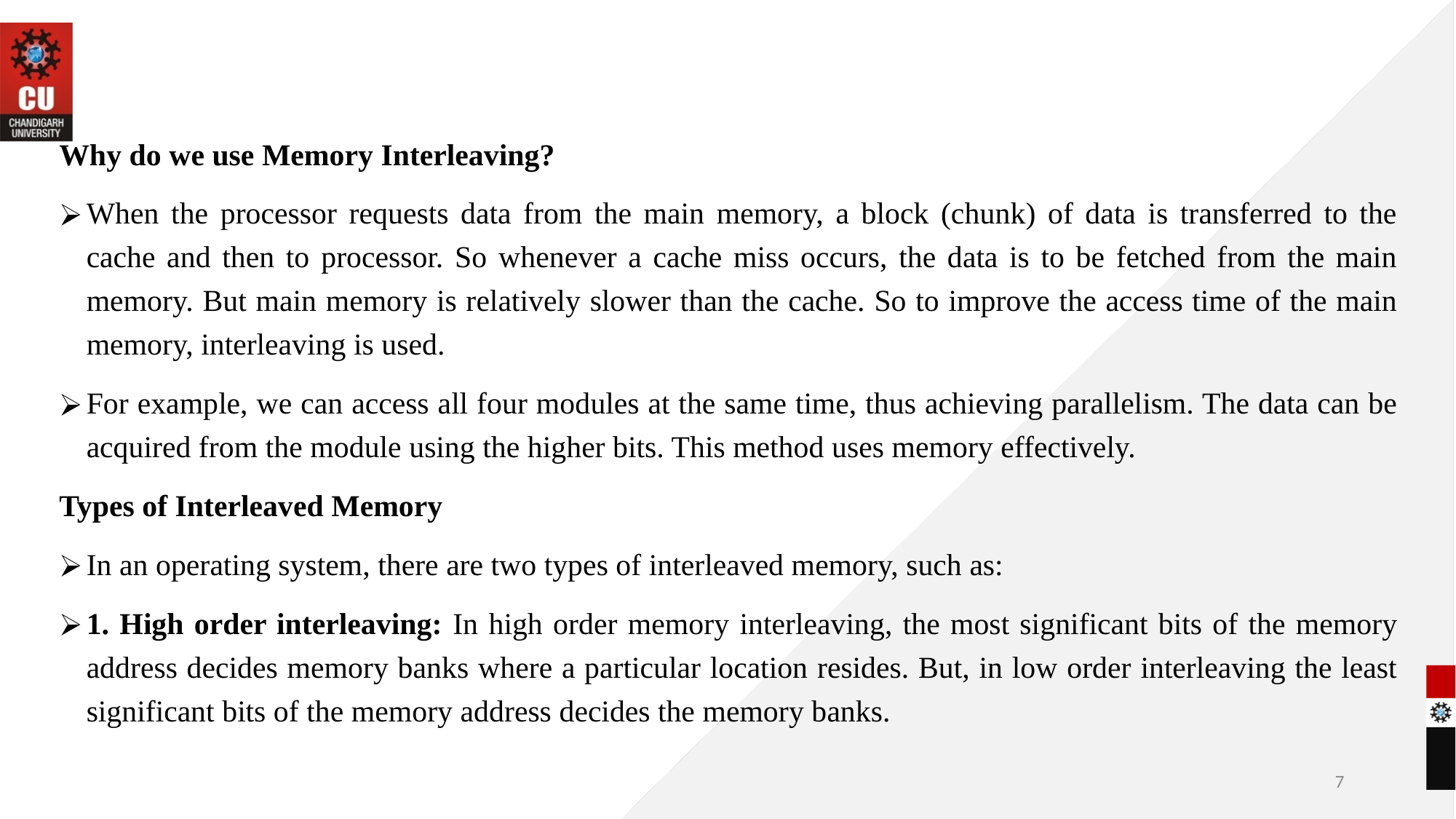

Why do we use Memory Interleaving?
When the processor requests data from the main memory, a block (chunk) of data is transferred to the cache and then to processor. So whenever a cache miss occurs, the data is to be fetched from the main memory. But main memory is relatively slower than the cache. So to improve the access time of the main memory, interleaving is used.
For example, we can access all four modules at the same time, thus achieving parallelism. The data can be acquired from the module using the higher bits. This method uses memory effectively.
Types of Interleaved Memory
In an operating system, there are two types of interleaved memory, such as:
1. High order interleaving: In high order memory interleaving, the most significant bits of the memory address decides memory banks where a particular location resides. But, in low order interleaving the least significant bits of the memory address decides the memory banks.

7